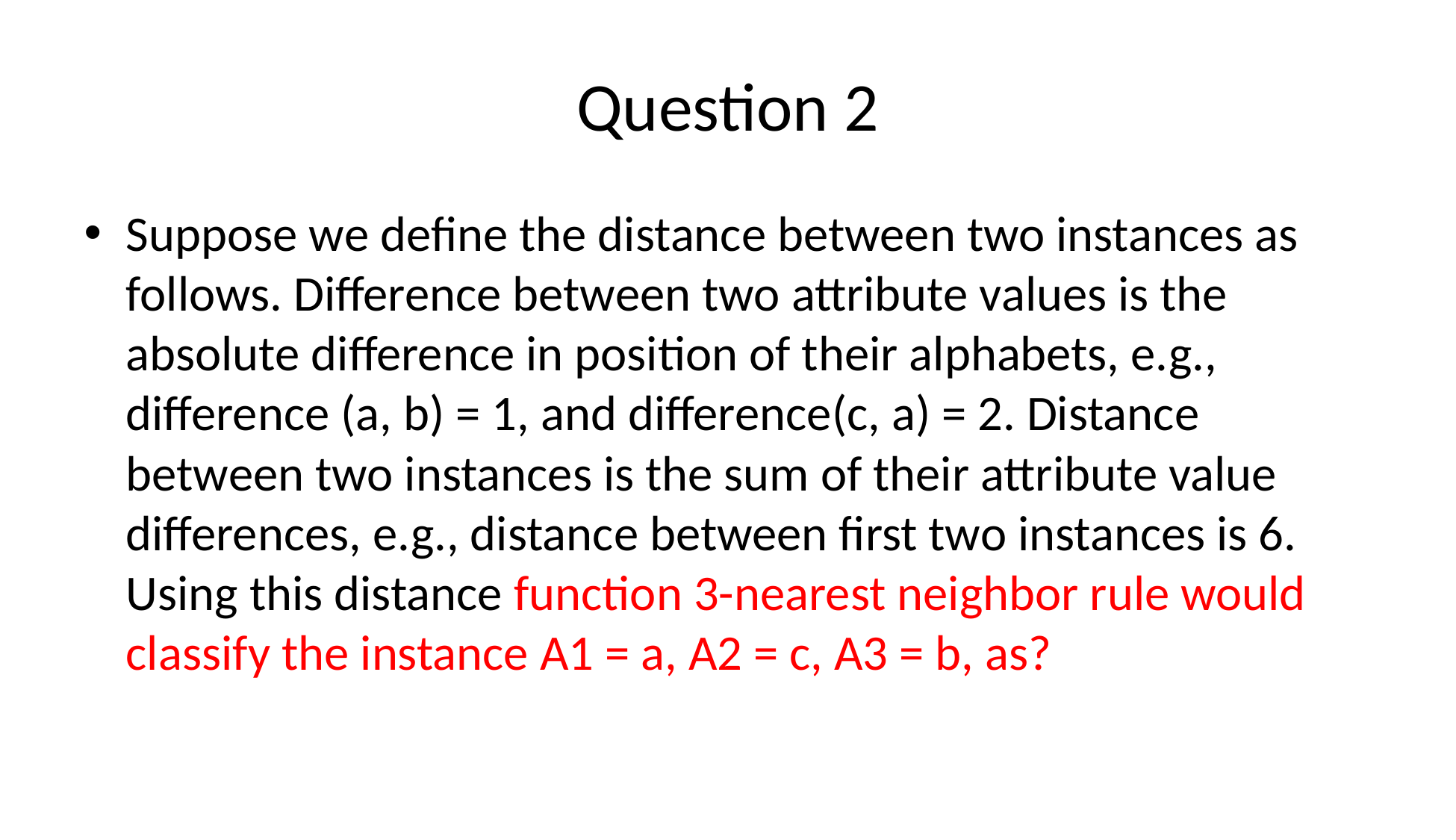

# Question 2
Suppose we define the distance between two instances as follows. Difference between two attribute values is the absolute difference in position of their alphabets, e.g., difference (a, b) = 1, and difference(c, a) = 2. Distance between two instances is the sum of their attribute value differences, e.g., distance between first two instances is 6. Using this distance function 3-nearest neighbor rule would classify the instance A1 = a, A2 = c, A3 = b, as?